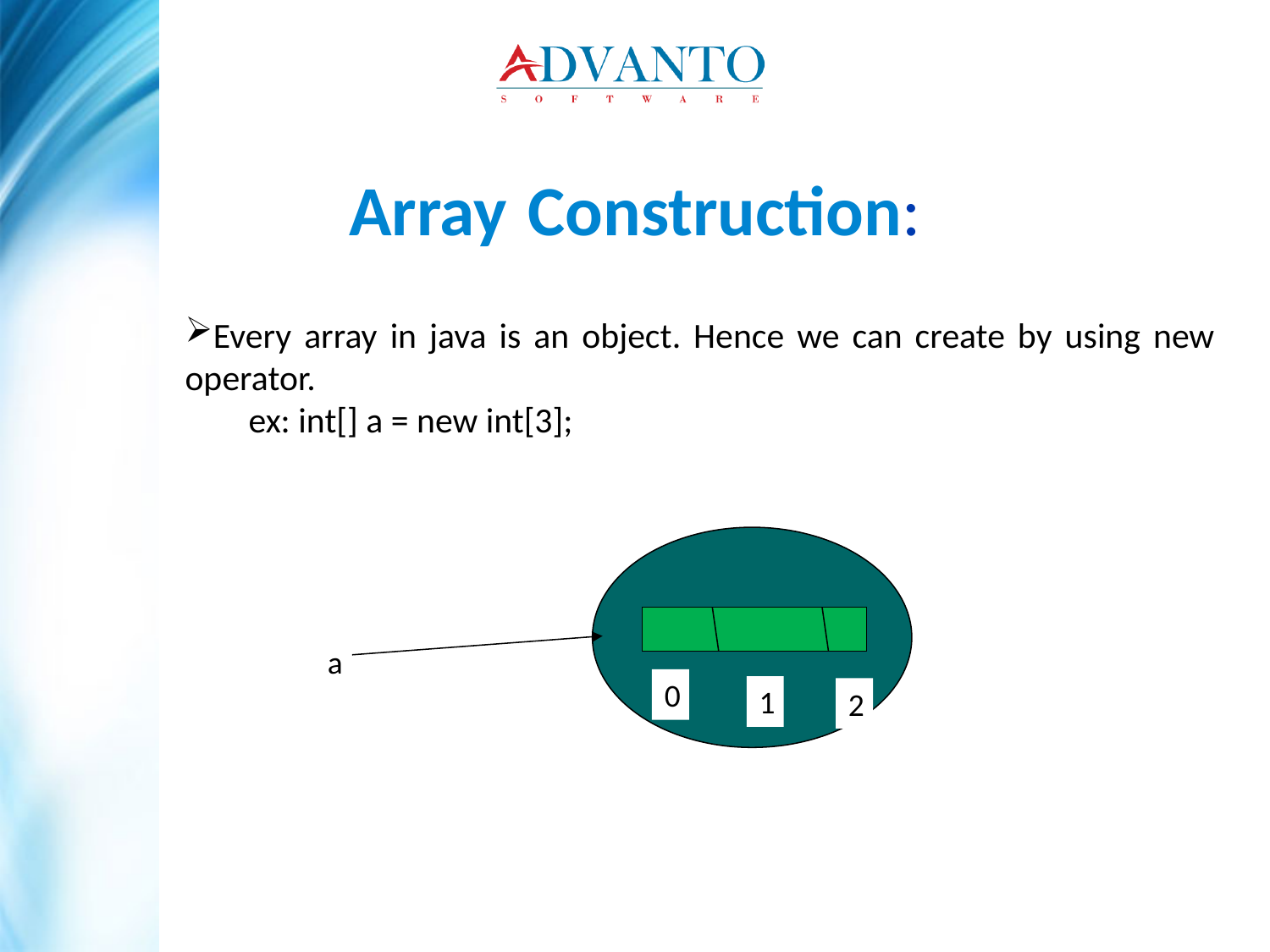

Array Construction:
Every array in java is an object. Hence we can create by using new operator.
ex: int[] a = new int[3];

a
0
1
2